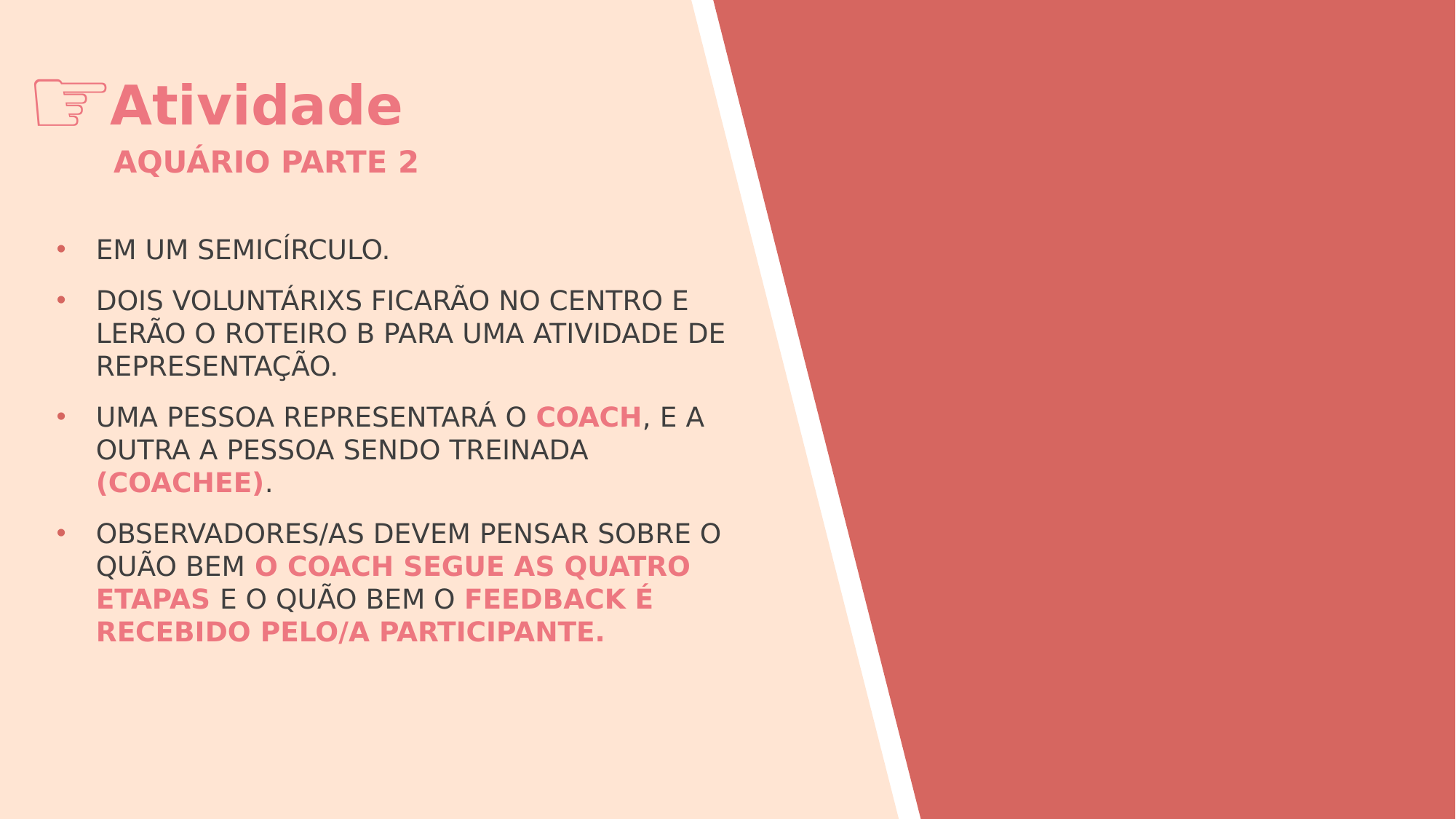

☞
Atividade
AQUÁRIO PARTE 2
EM UM SEMICÍRCULO.
DOIS VOLUNTÁRIXS FICARÃO NO CENTRO E LERÃO O ROTEIRO B PARA UMA ATIVIDADE DE REPRESENTAÇÃO.
UMA PESSOA REPRESENTARÁ O COACH, E A OUTRA A PESSOA SENDO TREINADA (COACHEE).
OBSERVADORES/AS DEVEM PENSAR SOBRE O QUÃO BEM O COACH SEGUE AS QUATRO ETAPAS E O QUÃO BEM O FEEDBACK É RECEBIDO PELO/A PARTICIPANTE.